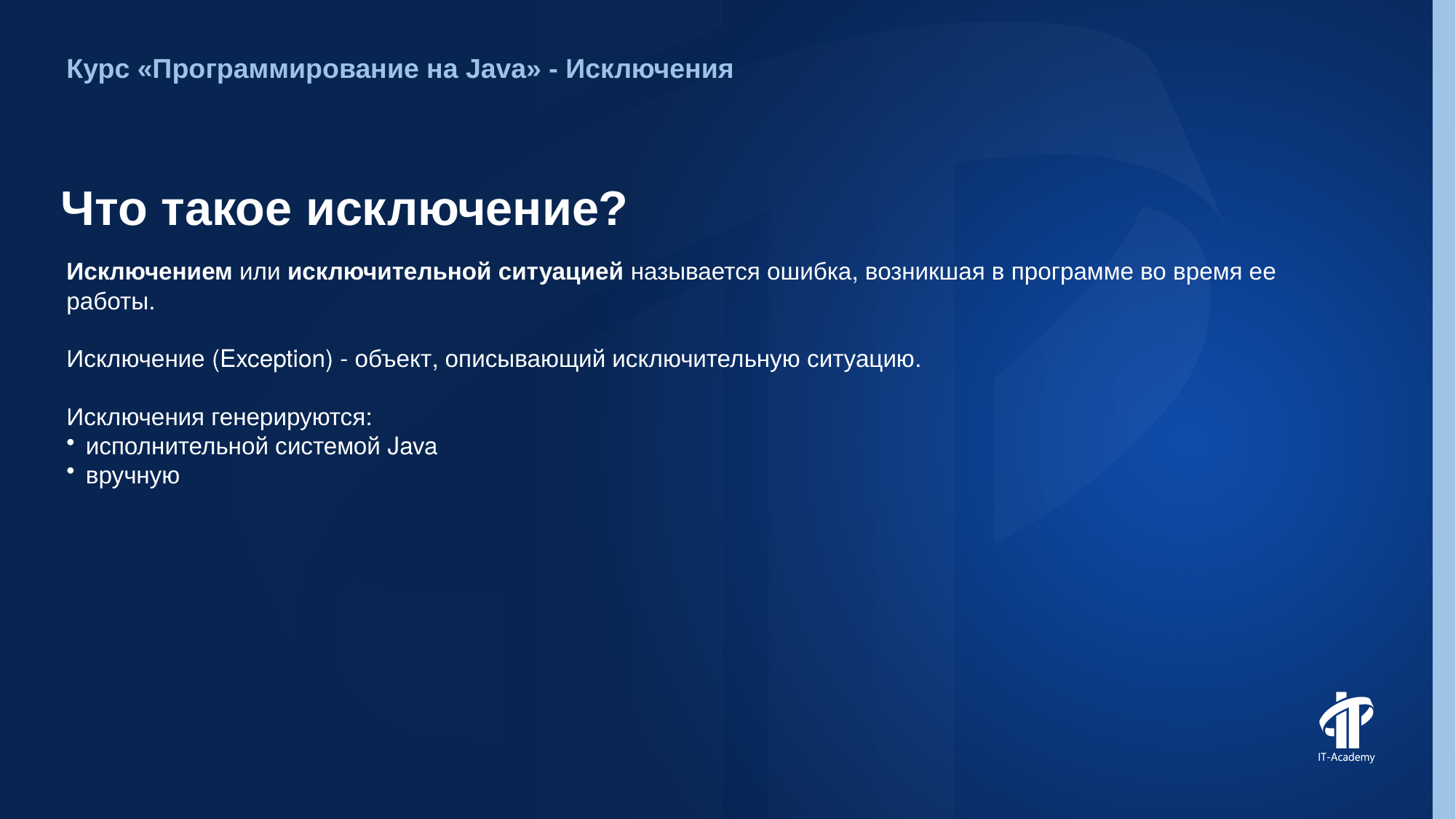

Курс «Программирование на Java» - Исключения
# Что такое исключение?
Исключением или исключительной ситуацией называется ошибка, возникшая в программе во время ее работы.

Исключение (Exception) - объект, описывающий исключительную ситуацию.

Исключения генерируются:
исполнительной системой Java
вручную